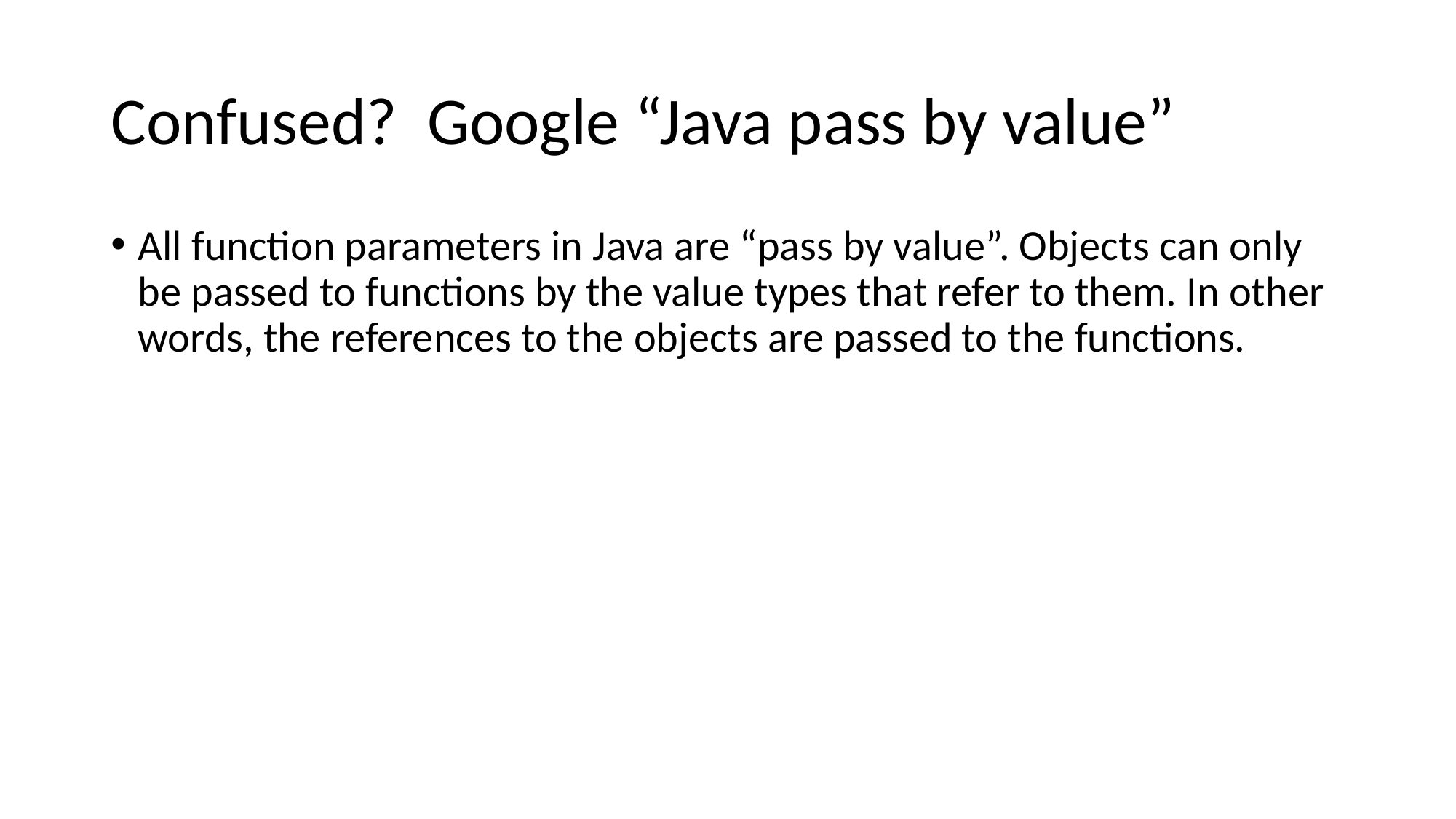

# Confused?  Google “Java pass by value”
All function parameters in Java are “pass by value”. Objects can only be passed to functions by the value types that refer to them. In other words, the references to the objects are passed to the functions.